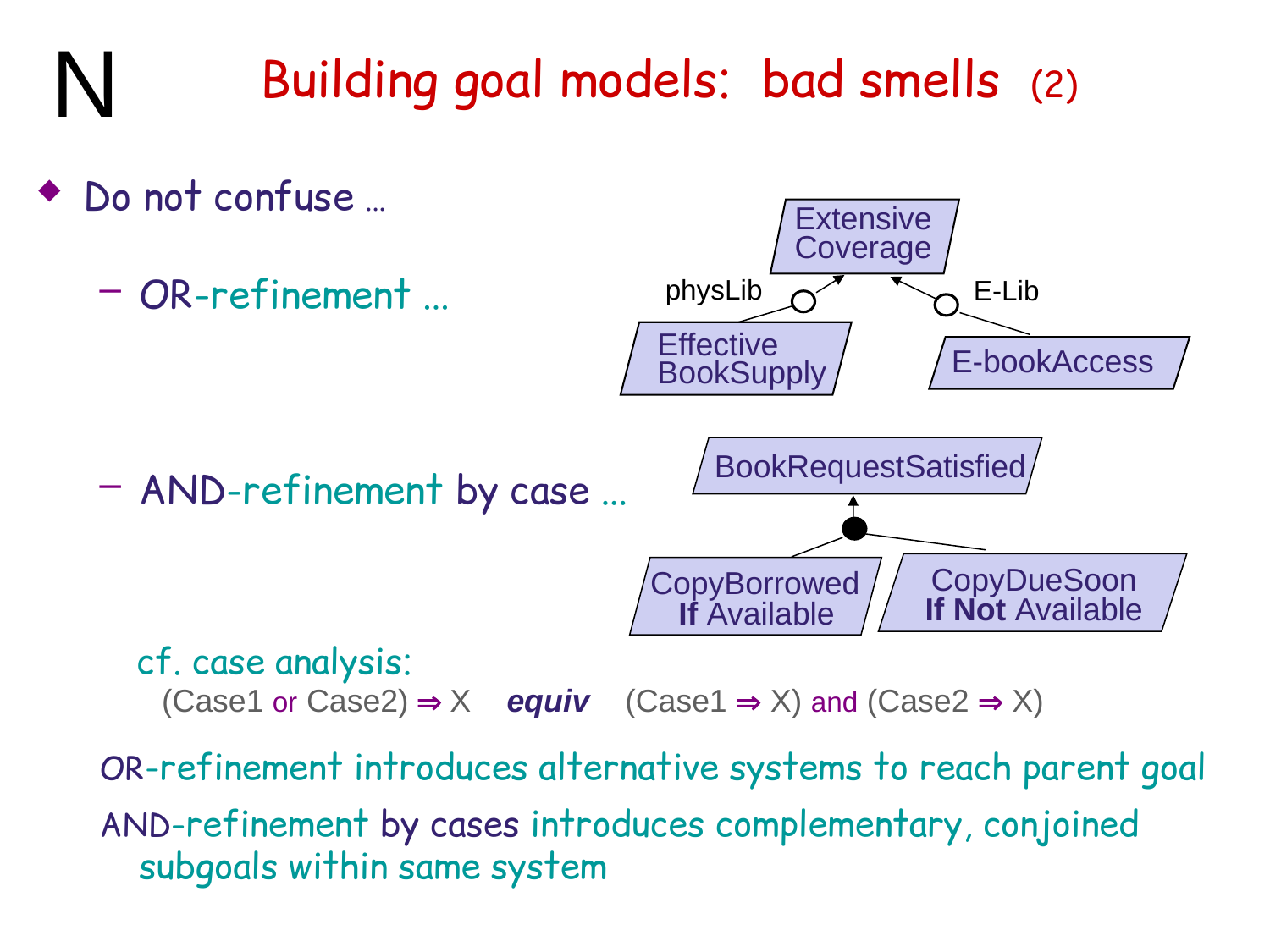

N
# Building goal models:  bad smells  (2)
Do not confuse ...
OR-refinement ...
AND-refinement by case ...
    cf. case analysis:
       (Case1 or Case2) ⇒ X    equiv    (Case1 ⇒ X) and (Case2 ⇒ X)
OR-refinement introduces alternative systems to reach parent goal
AND-refinement by cases introduces complementary, conjoined subgoals within same system

Extensive
Coverage
physLib

E-Lib

Effective
BookSupply

E-bookAccess

BookRequestSatisfied

CopyDueSoon
If Not Available
CopyBorrowed
If Available